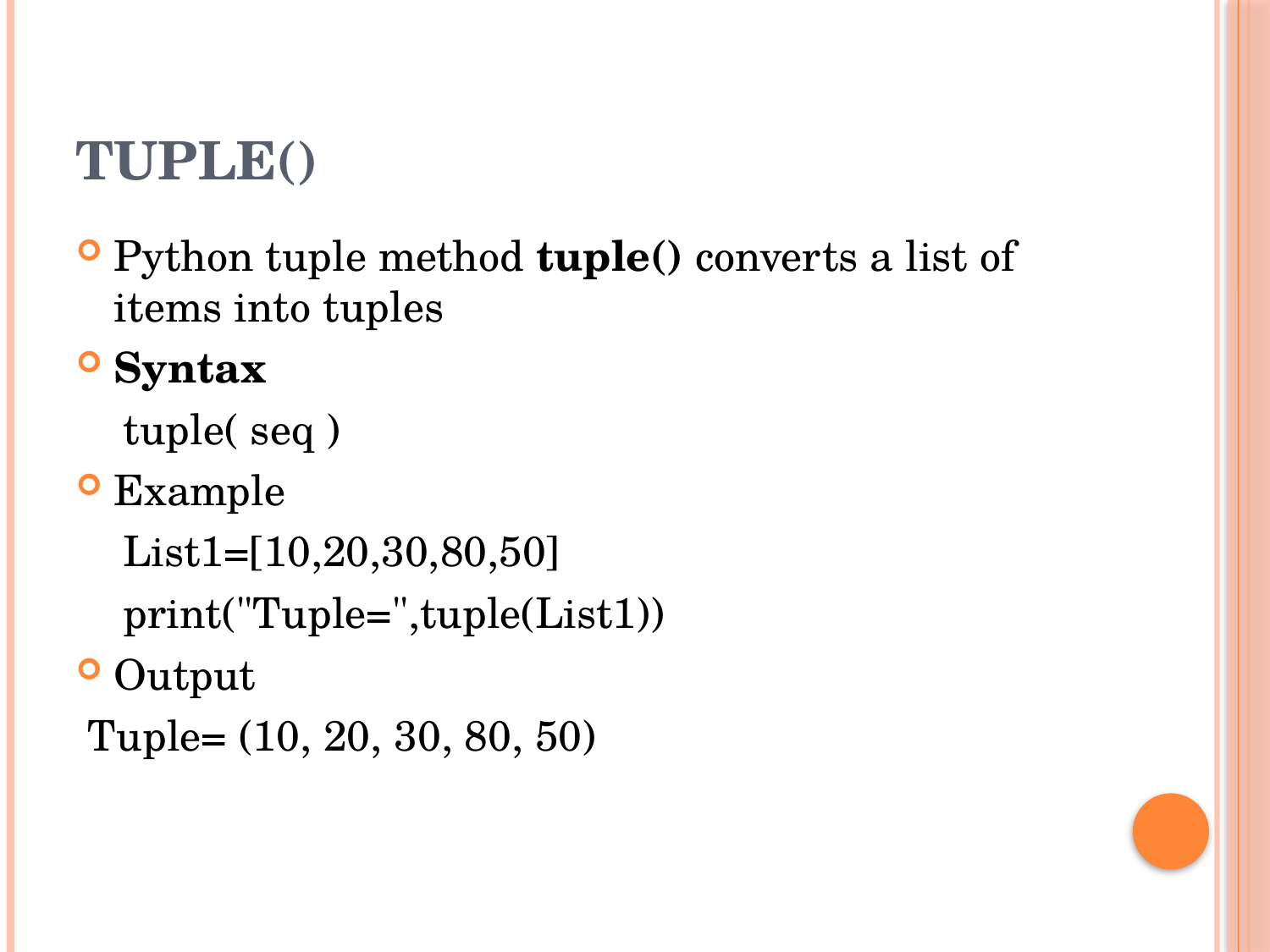

# tuple()
Python tuple method tuple() converts a list of items into tuples
Syntax
    tuple( seq )
Example
    List1=[10,20,30,80,50]
    print("Tuple=",tuple(List1))
Output
 Tuple= (10, 20, 30, 80, 50)